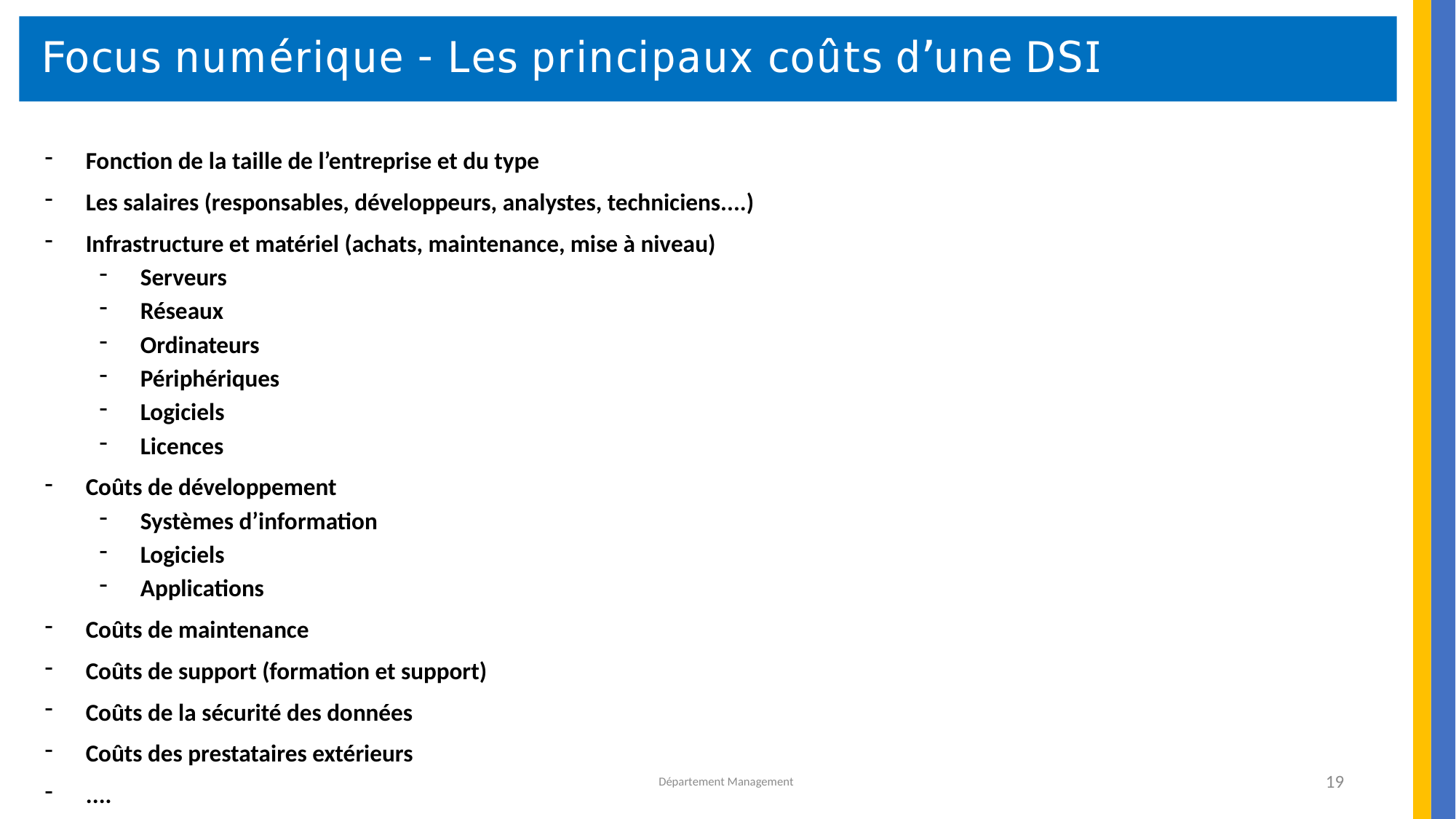

Focus numérique - Les principaux coûts d’une DSI
Fonction de la taille de l’entreprise et du type
Les salaires (responsables, développeurs, analystes, techniciens....)
Infrastructure et matériel (achats, maintenance, mise à niveau)
Serveurs
Réseaux
Ordinateurs
Périphériques
Logiciels
Licences
Coûts de développement
Systèmes d’information
Logiciels
Applications
Coûts de maintenance
Coûts de support (formation et support)
Coûts de la sécurité des données
Coûts des prestataires extérieurs
....

Département Management
19